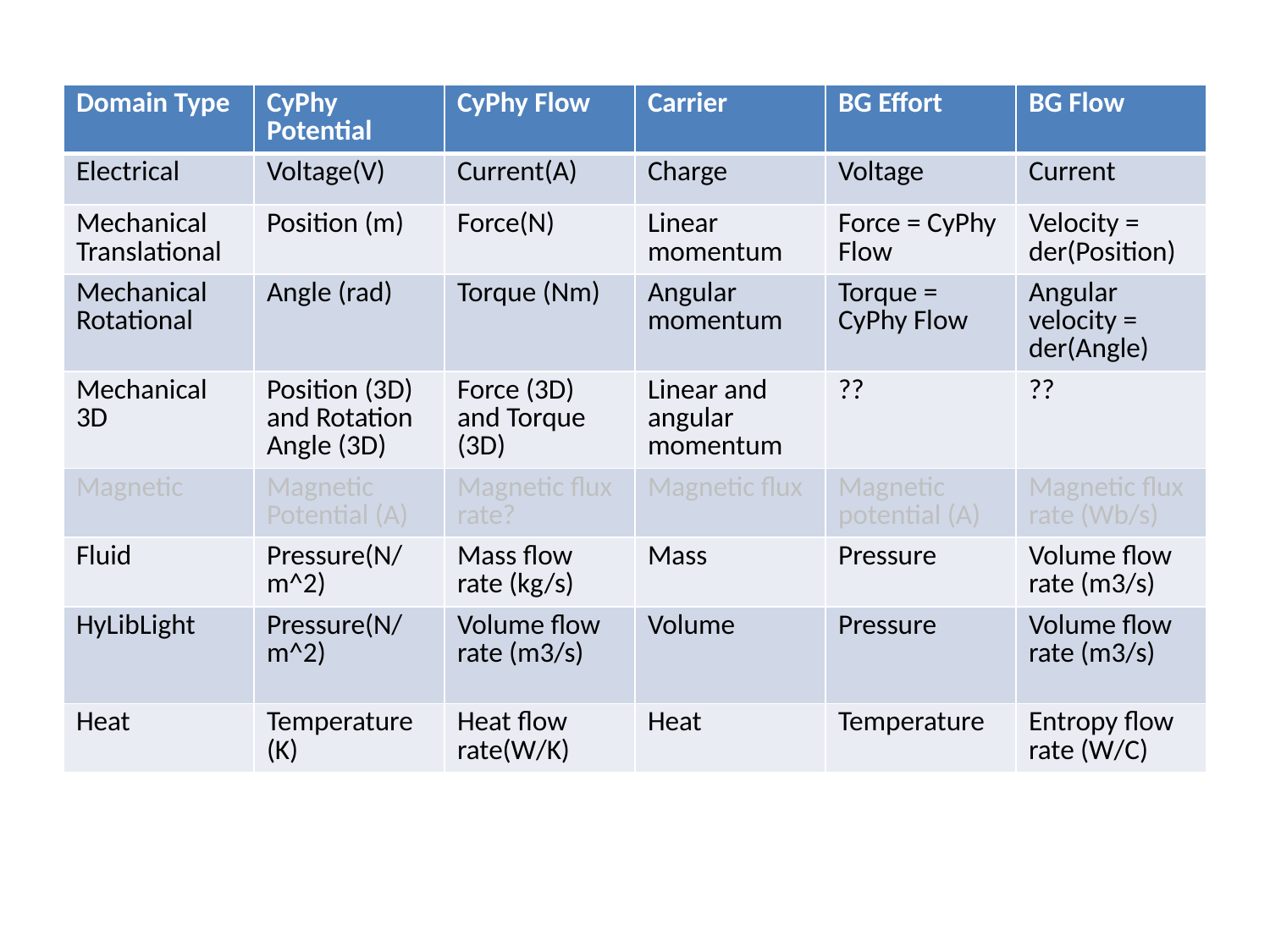

| Domain Type | CyPhy Potential | CyPhy Flow | Carrier | BG Effort | BG Flow |
| --- | --- | --- | --- | --- | --- |
| Electrical | Voltage(V) | Current(A) | Charge | Voltage | Current |
| Mechanical Translational | Position (m) | Force(N) | Linear momentum | Force = CyPhy Flow | Velocity = der(Position) |
| Mechanical Rotational | Angle (rad) | Torque (Nm) | Angular momentum | Torque = CyPhy Flow | Angular velocity = der(Angle) |
| Mechanical 3D | Position (3D) and Rotation Angle (3D) | Force (3D) and Torque (3D) | Linear and angular momentum | ?? | ?? |
| Magnetic | Magnetic Potential (A) | Magnetic flux rate? | Magnetic flux | Magnetic potential (A) | Magnetic flux rate (Wb/s) |
| Fluid | Pressure(N/m^2) | Mass flow rate (kg/s) | Mass | Pressure | Volume flow rate (m3/s) |
| HyLibLight | Pressure(N/m^2) | Volume flow rate (m3/s) | Volume | Pressure | Volume flow rate (m3/s) |
| Heat | Temperature (K) | Heat flow rate(W/K) | Heat | Temperature | Entropy flow rate (W/C) |